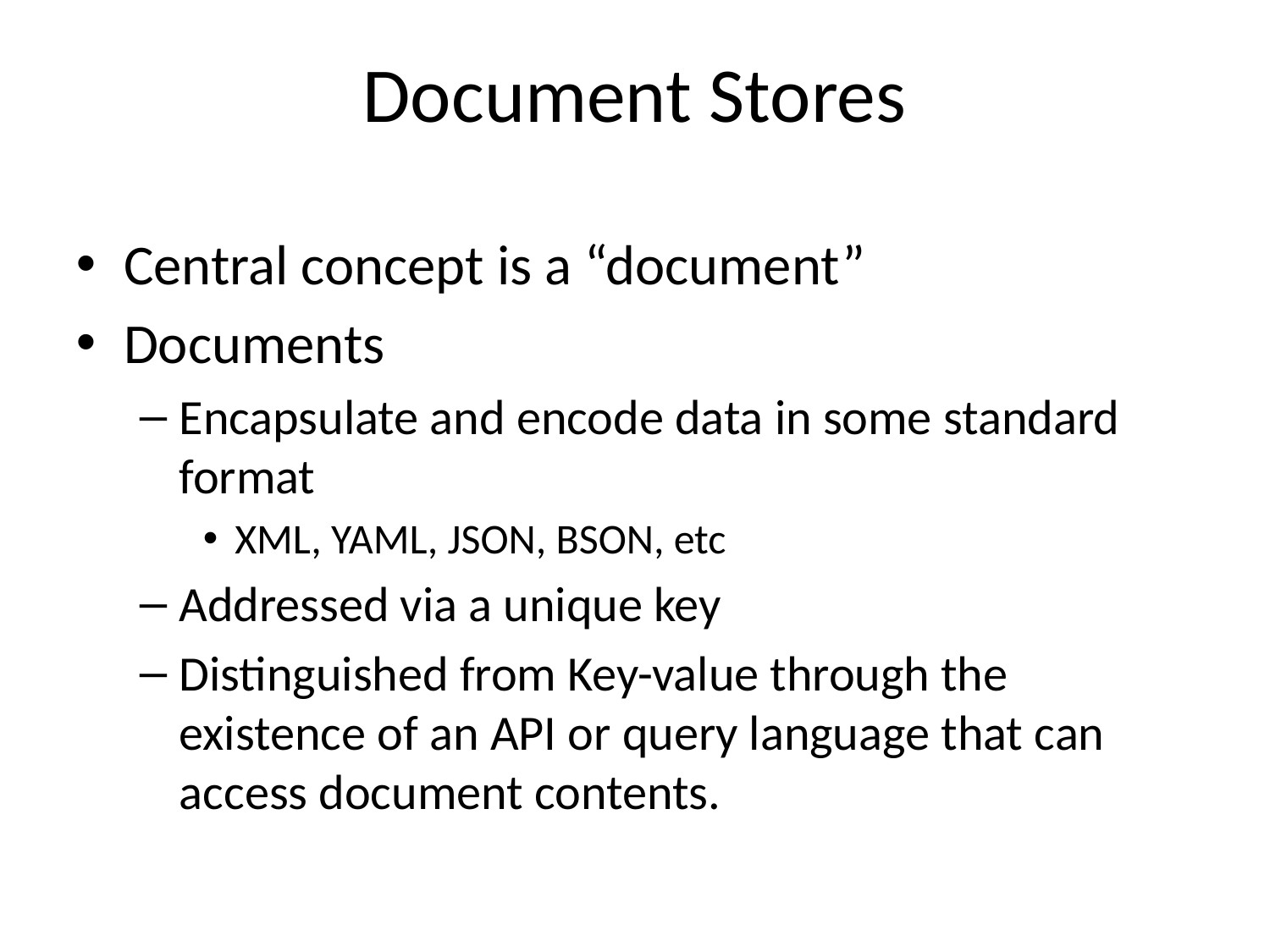

# Document Stores
Central concept is a “document”
Documents
Encapsulate and encode data in some standard format
XML, YAML, JSON, BSON, etc
Addressed via a unique key
Distinguished from Key-value through the existence of an API or query language that can access document contents.